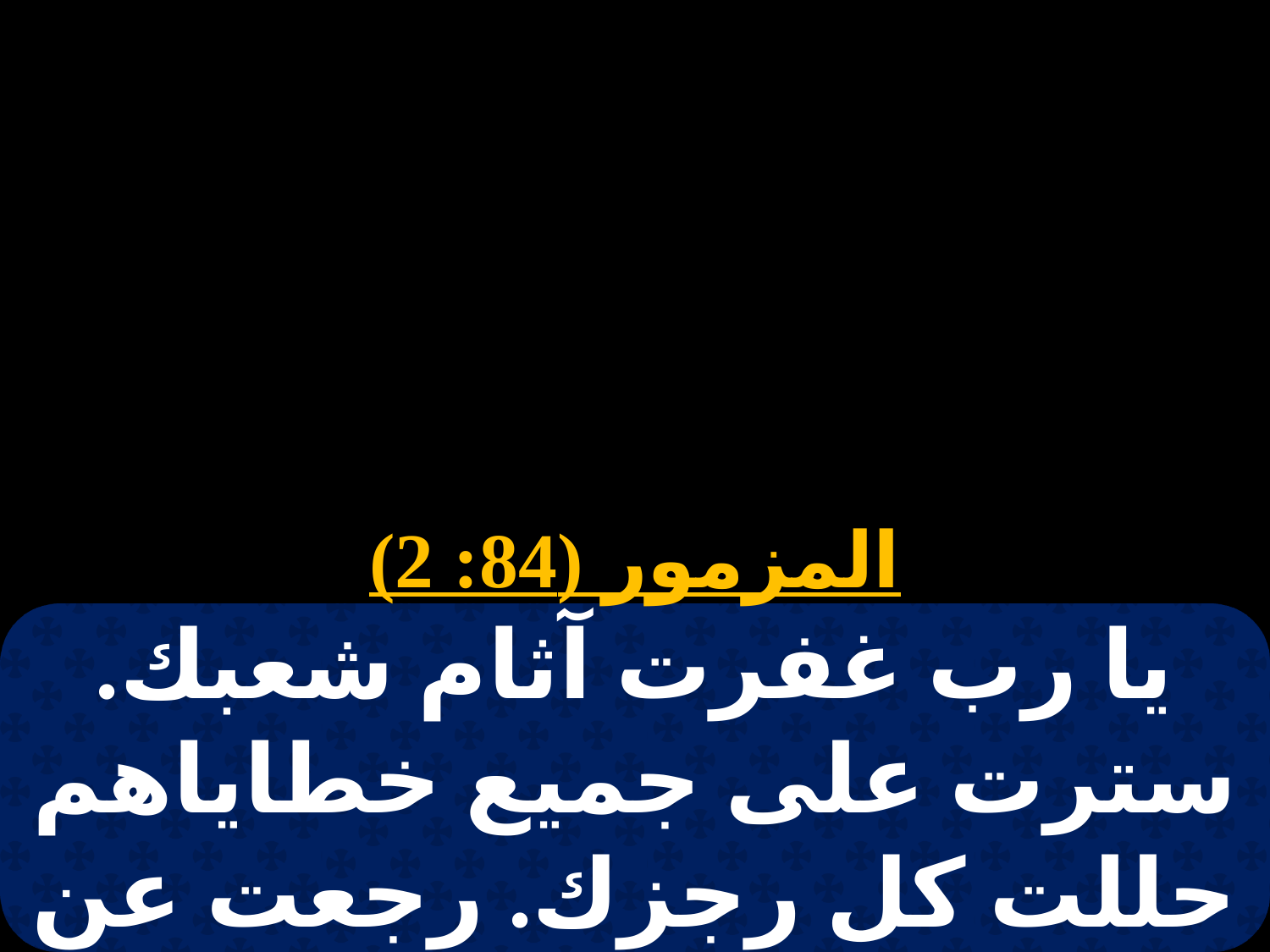

المزمور (84: 2)
يا رب غفرت آثام شعبك. سترت على جميع خطاياهم حللت كل رجزك. رجعت عن سخط غضبك.